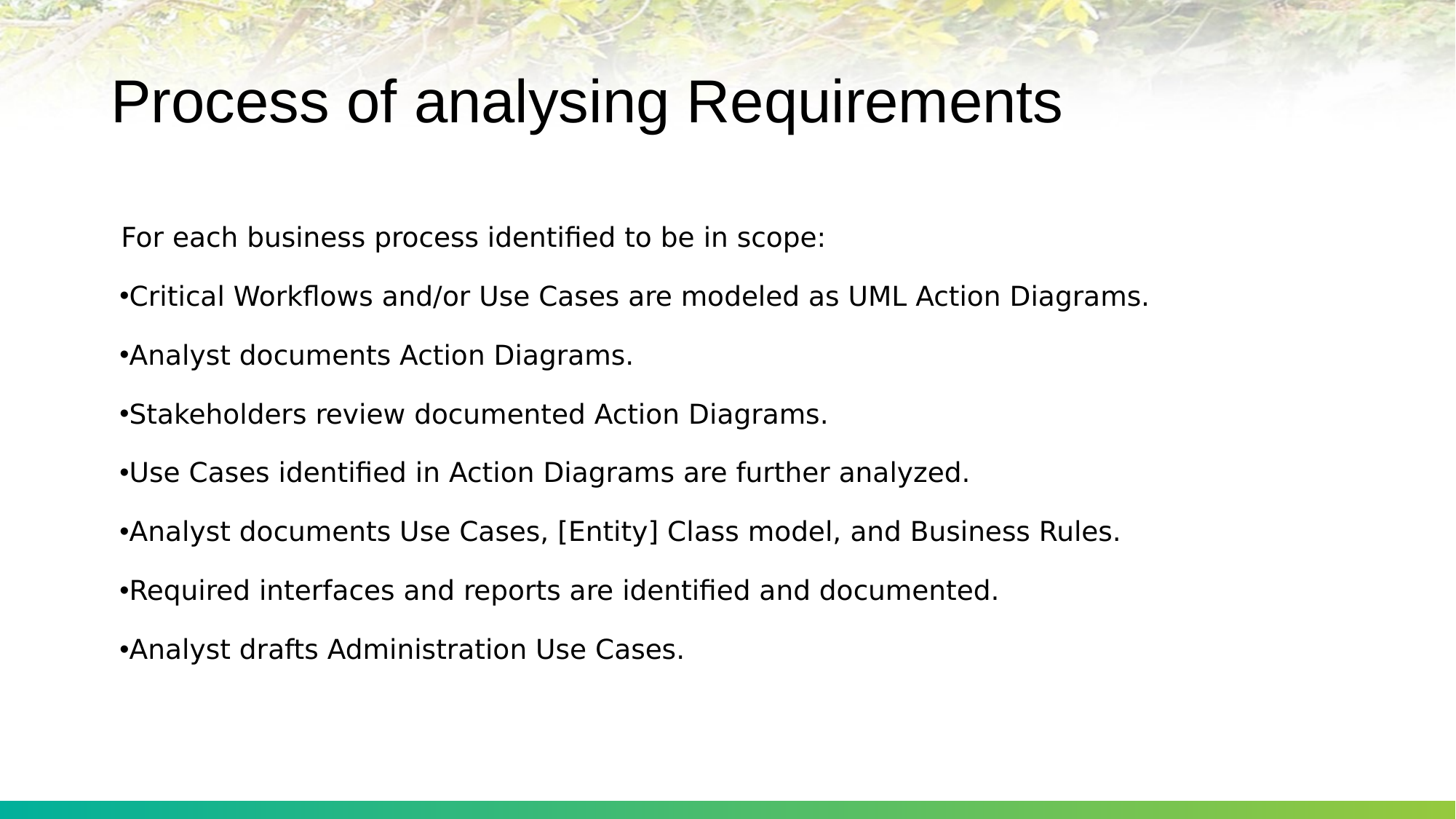

# Process of analysing Requirements
For each business process identified to be in scope:

Critical Workflows and/or Use Cases are modeled as UML Action Diagrams.

Analyst documents Action Diagrams.

Stakeholders review documented Action Diagrams.

Use Cases identified in Action Diagrams are further analyzed.

Analyst documents Use Cases, [Entity] Class model, and Business Rules.

Required interfaces and reports are identified and documented.

Analyst drafts Administration Use Cases.